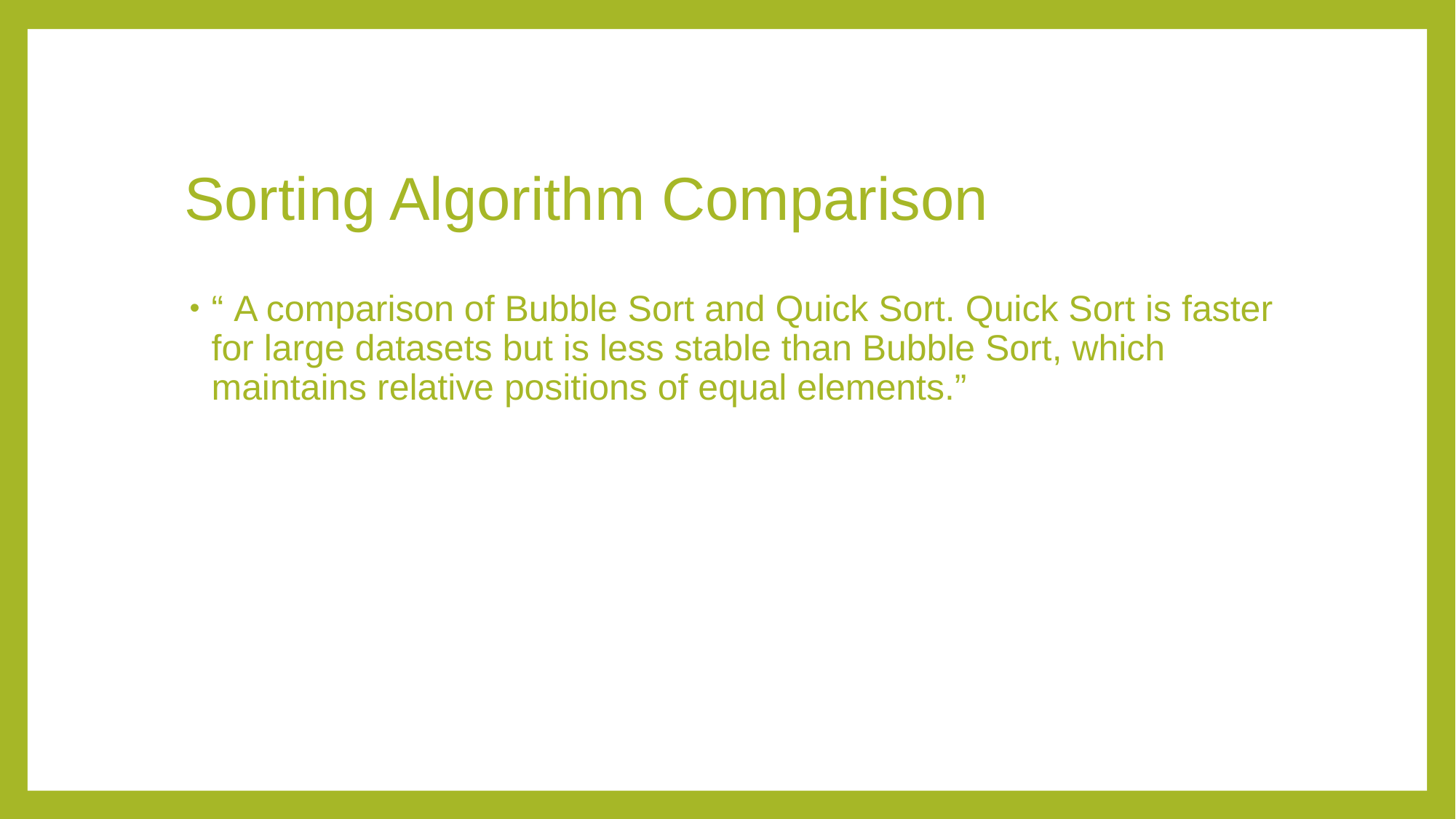

# Sorting Algorithm Comparison
“ A comparison of Bubble Sort and Quick Sort. Quick Sort is faster for large datasets but is less stable than Bubble Sort, which maintains relative positions of equal elements.”